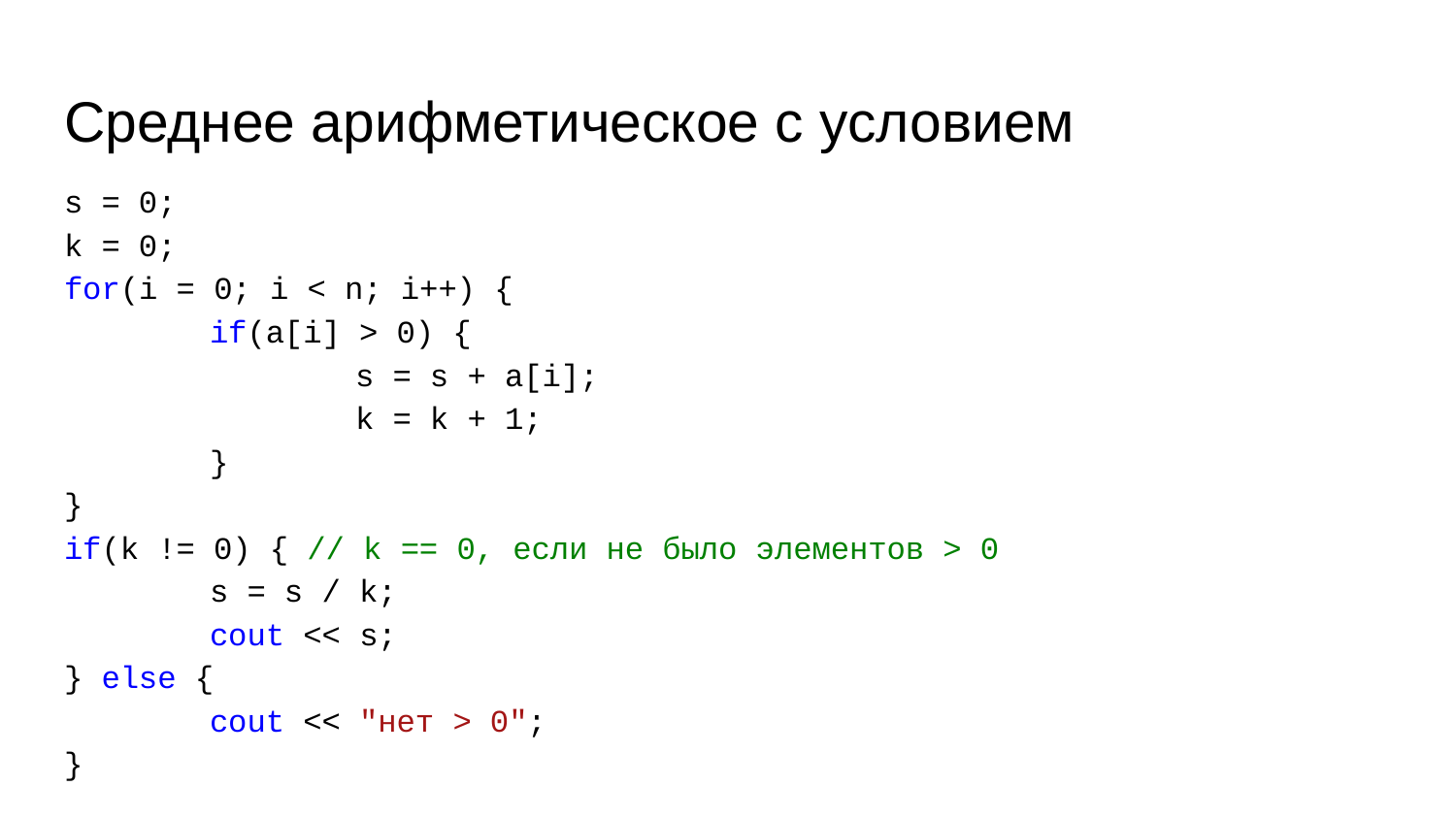

# Среднее арифметическое с условием
s = 0;
k = 0;
for(i = 0; i < n; i++) {
	if(a[i] > 0) {
		s = s + a[i];
		k = k + 1;
	}
}
if(k != 0) { // k == 0, если не было элементов > 0
	s = s / k;
	cout << s;
} else {
	cout << "нет > 0";
}